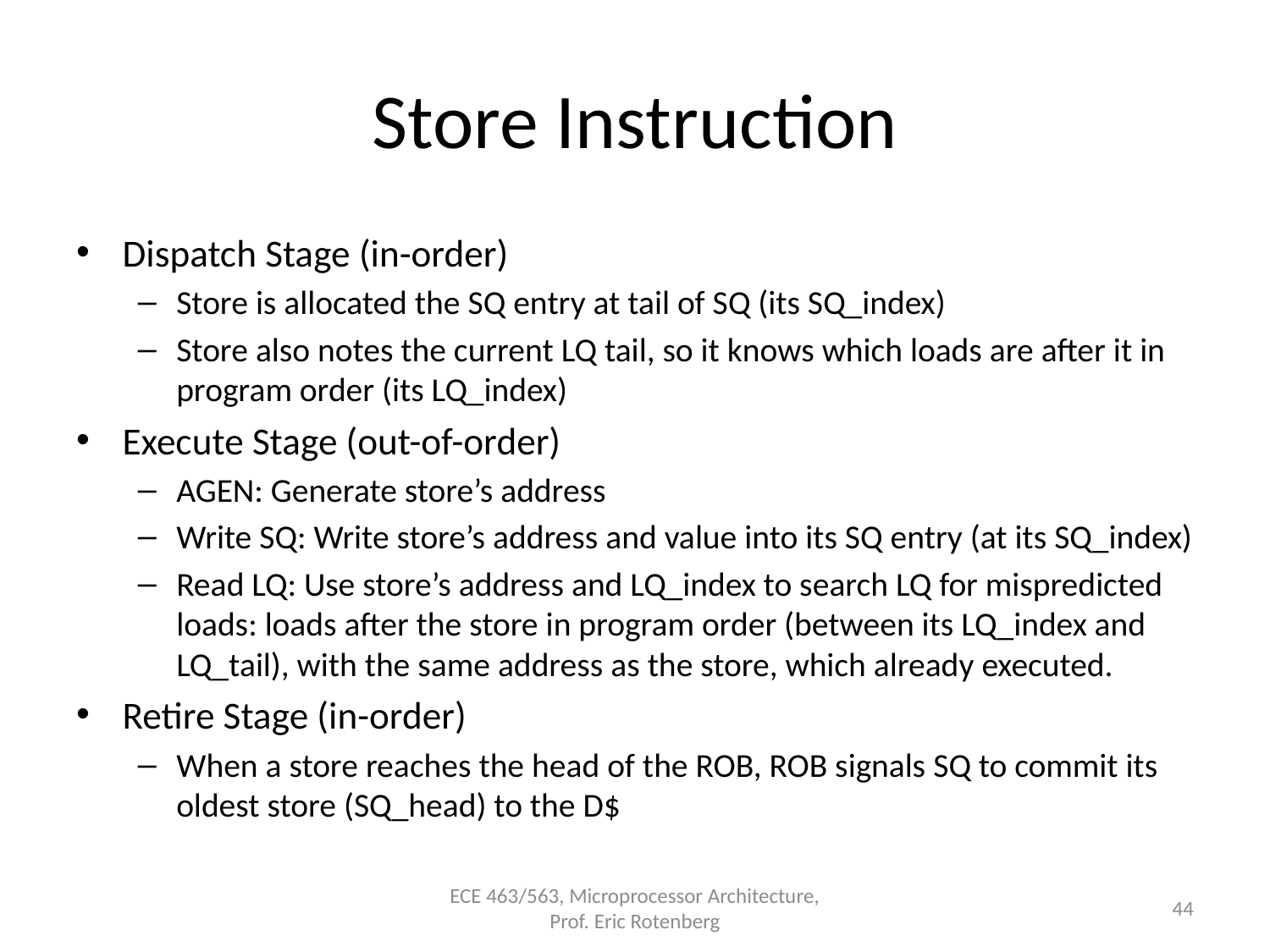

# Store Instruction
Dispatch Stage (in-order)
Store is allocated the SQ entry at tail of SQ (its SQ_index)
Store also notes the current LQ tail, so it knows which loads are after it in program order (its LQ_index)
Execute Stage (out-of-order)
AGEN: Generate store’s address
Write SQ: Write store’s address and value into its SQ entry (at its SQ_index)
Read LQ: Use store’s address and LQ_index to search LQ for mispredicted loads: loads after the store in program order (between its LQ_index and LQ_tail), with the same address as the store, which already executed.
Retire Stage (in-order)
When a store reaches the head of the ROB, ROB signals SQ to commit its oldest store (SQ_head) to the D$
ECE 463/563, Microprocessor Architecture, Prof. Eric Rotenberg
44